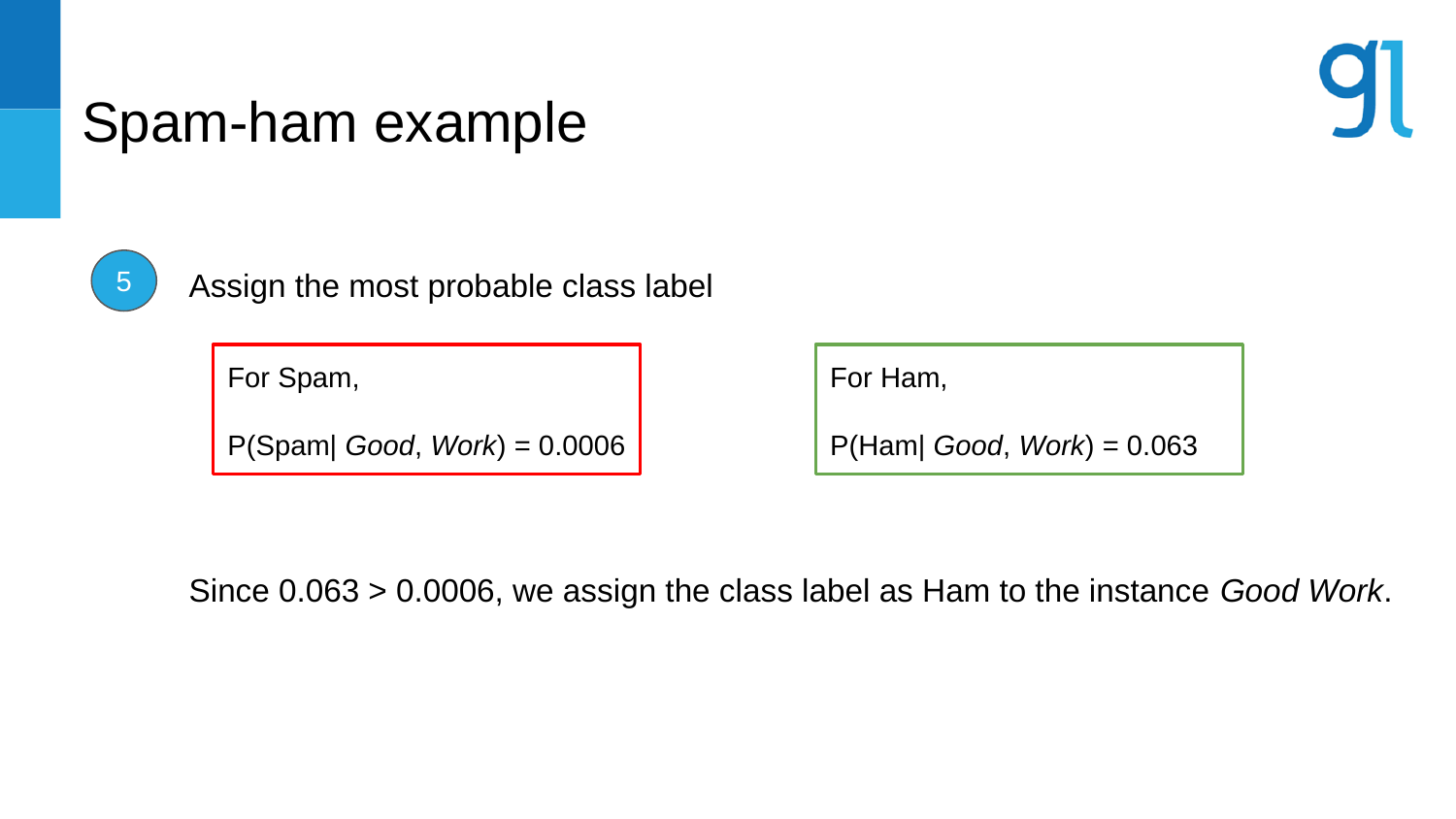

# Spam-ham example
5
Assign the most probable class label
For Spam,

P(Spam| Good, Work) = 0.0006
For Ham,

P(Ham| Good, Work) = 0.063
Since 0.063 > 0.0006, we assign the class label as Ham to the instance Good Work.